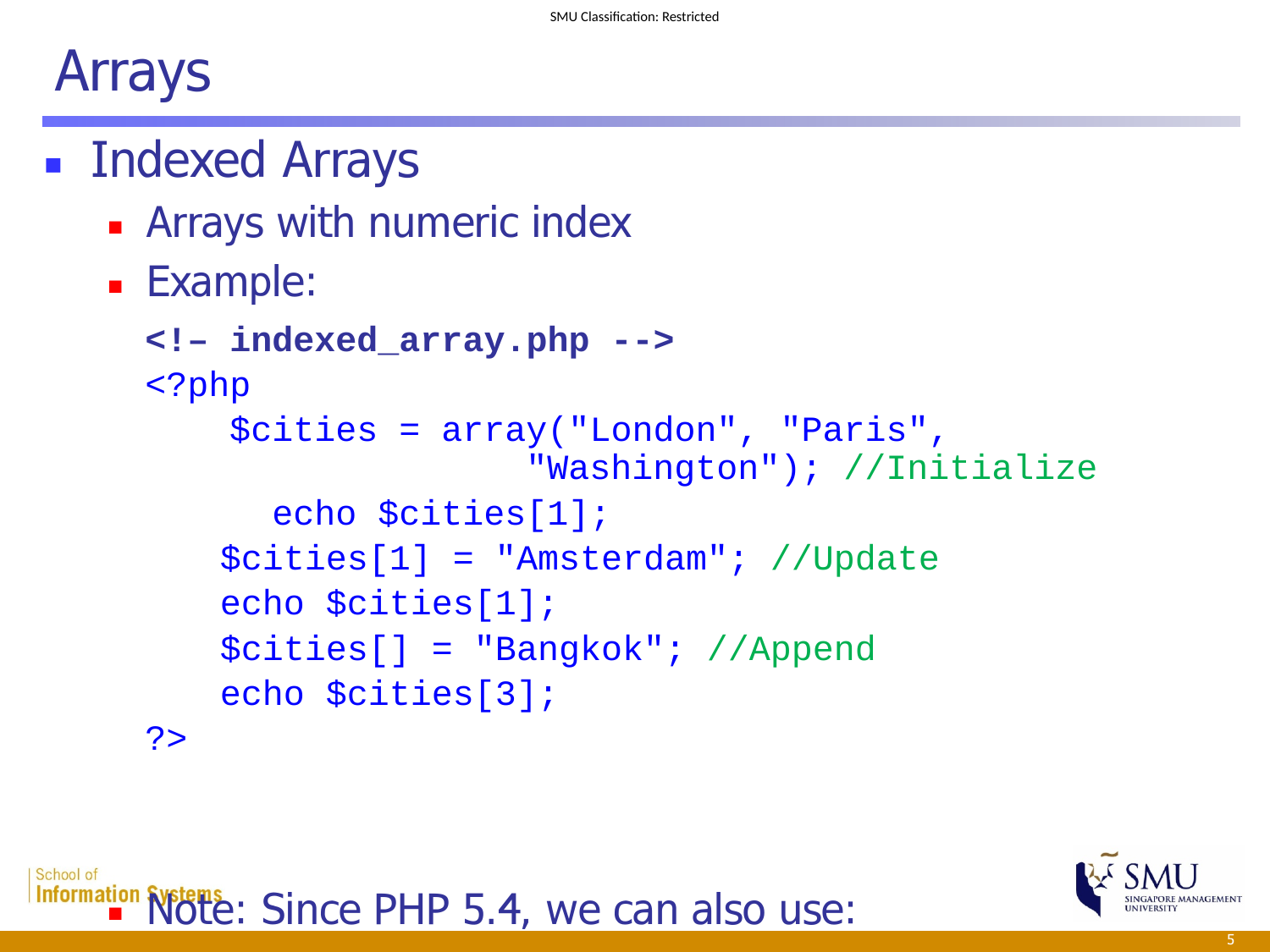

# Arrays
Indexed Arrays
Arrays with numeric index
Example:

Note: Since PHP 5.4, we can also use:
	 $cities = ["London", "Paris", "Washington"];

	<!– indexed_array.php -->
	<?php
	    $cities = array("London", "Paris",
			"Washington"); //Initialize
		echo $cities[1];
$cities[1] = "Amsterdam"; //Update
echo $cities[1];
$cities[] = "Bangkok"; //Append
echo $cities[3];
	?>

                        5